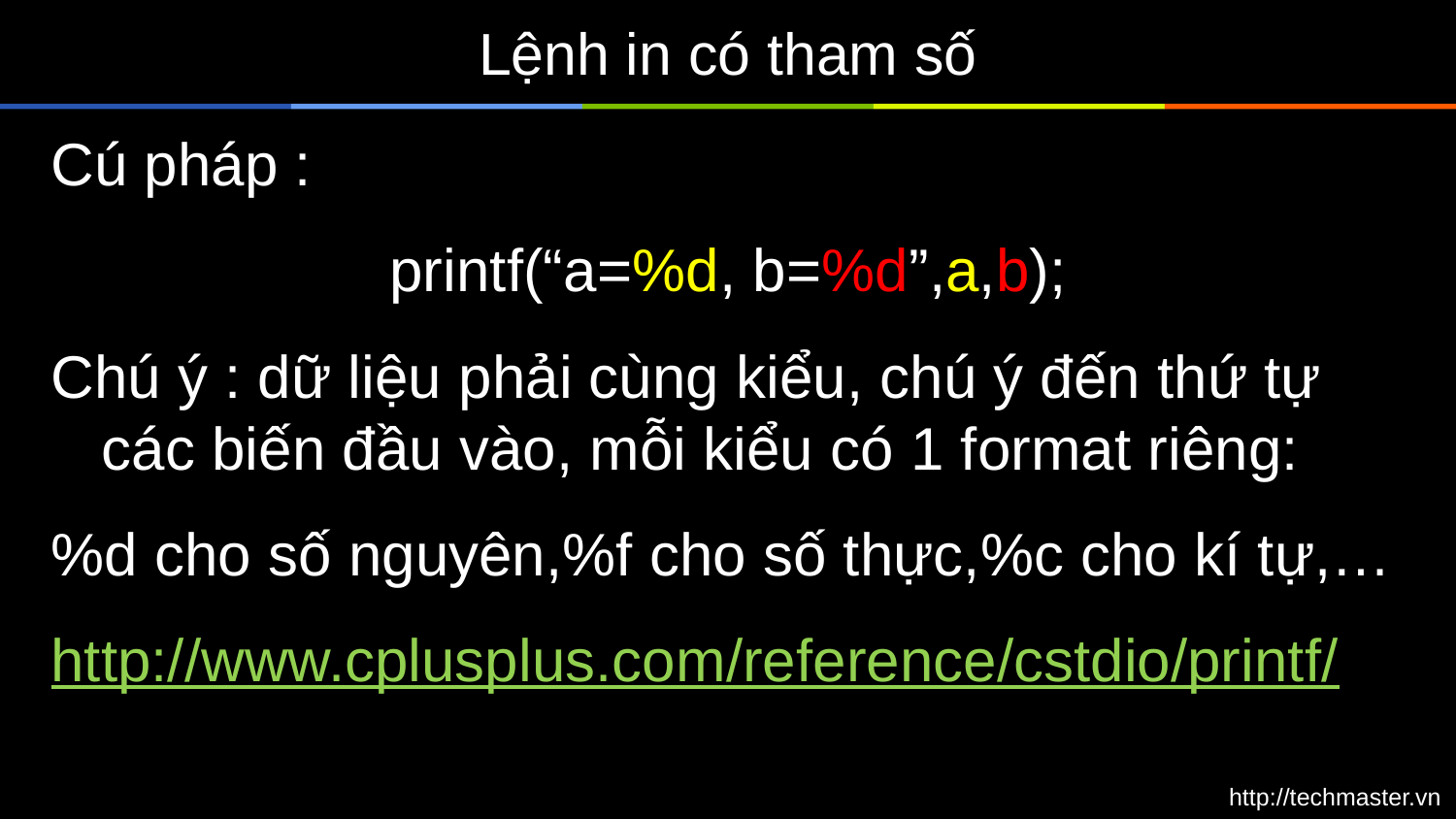

# Lệnh in có tham số
Cú pháp :
printf(“a=%d, b=%d”,a,b);
Chú ý : dữ liệu phải cùng kiểu, chú ý đến thứ tự các biến đầu vào, mỗi kiểu có 1 format riêng:
%d cho số nguyên,%f cho số thực,%c cho kí tự,…
http://www.cplusplus.com/reference/cstdio/printf/